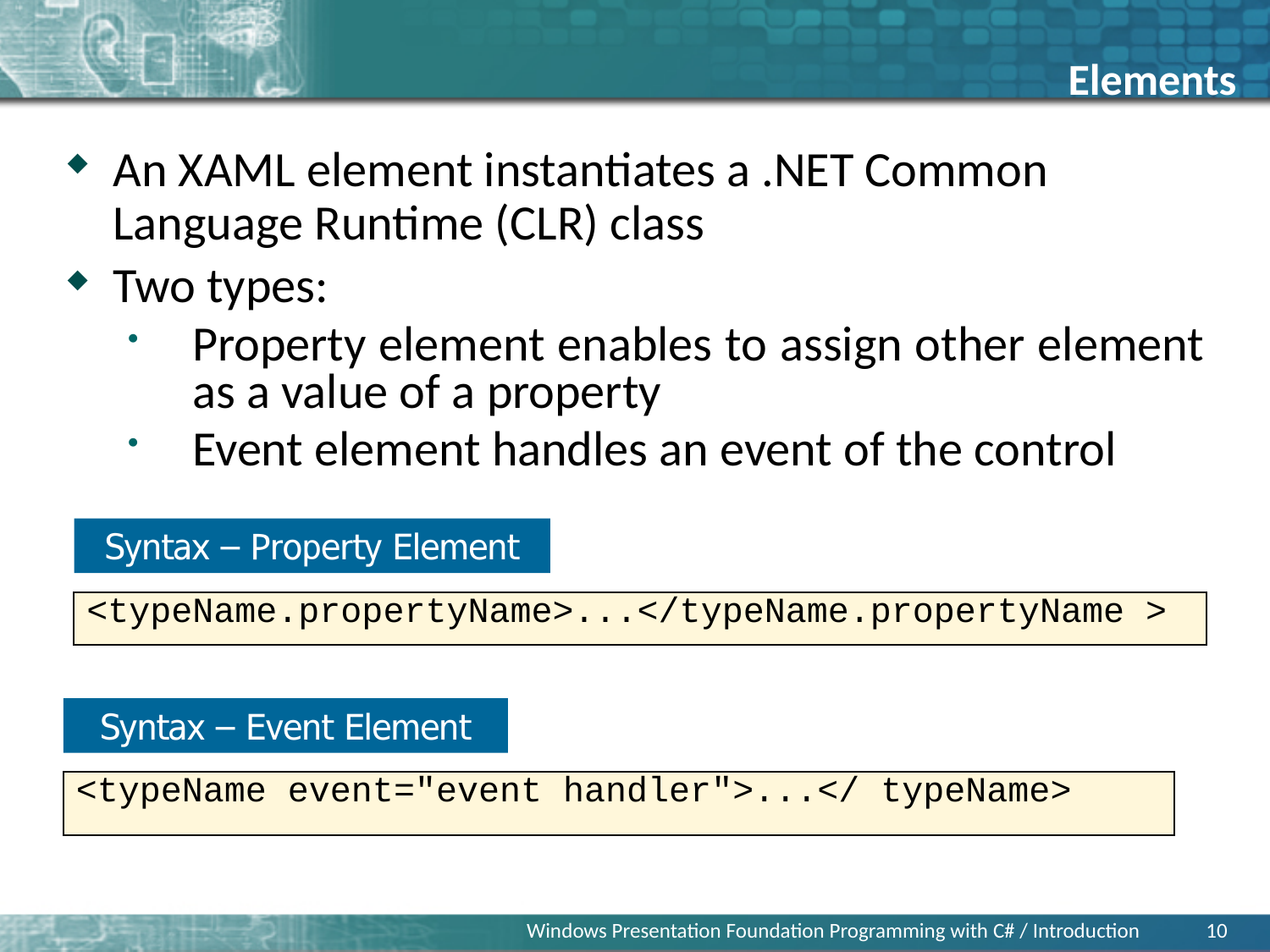

Elements
An XAML element instantiates a .NET Common Language Runtime (CLR) class
Two types:
Property element enables to assign other element as a value of a property
Event element handles an event of the control

Syntax – Property Element
<typeName.propertyName>...</typeName.propertyName >
Syntax – Event Element
<typeName event="event handler">...</ typeName>
Windows Presentation Foundation Programming with C# / Introduction
10